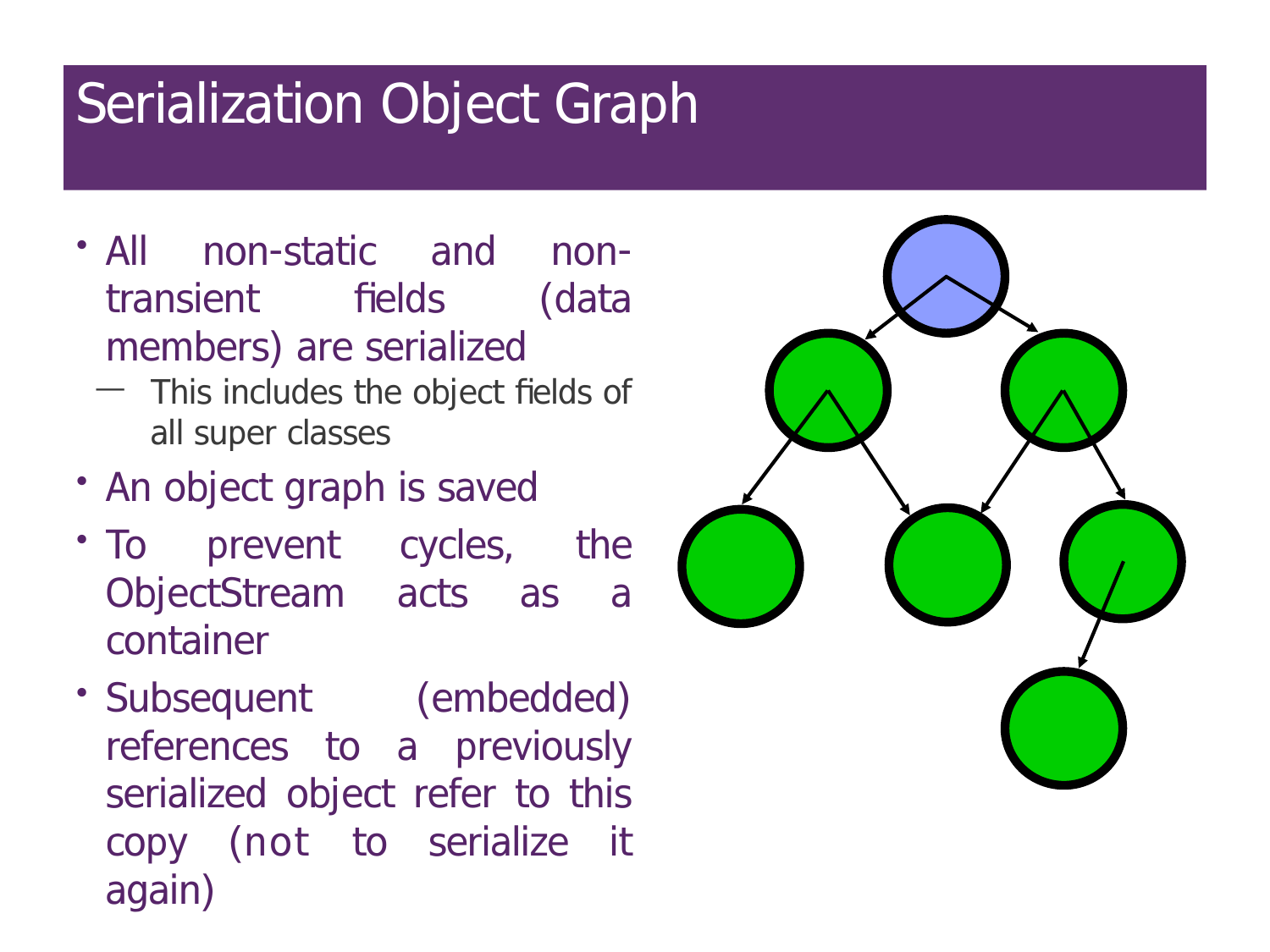

# Serialization Object Graph
All non-static and non-transient fields (data members) are serialized
This includes the object fields of all super classes
An object graph is saved
To prevent cycles, the ObjectStream acts as a container
Subsequent (embedded) references to a previously serialized object refer to this copy (not to serialize it again)